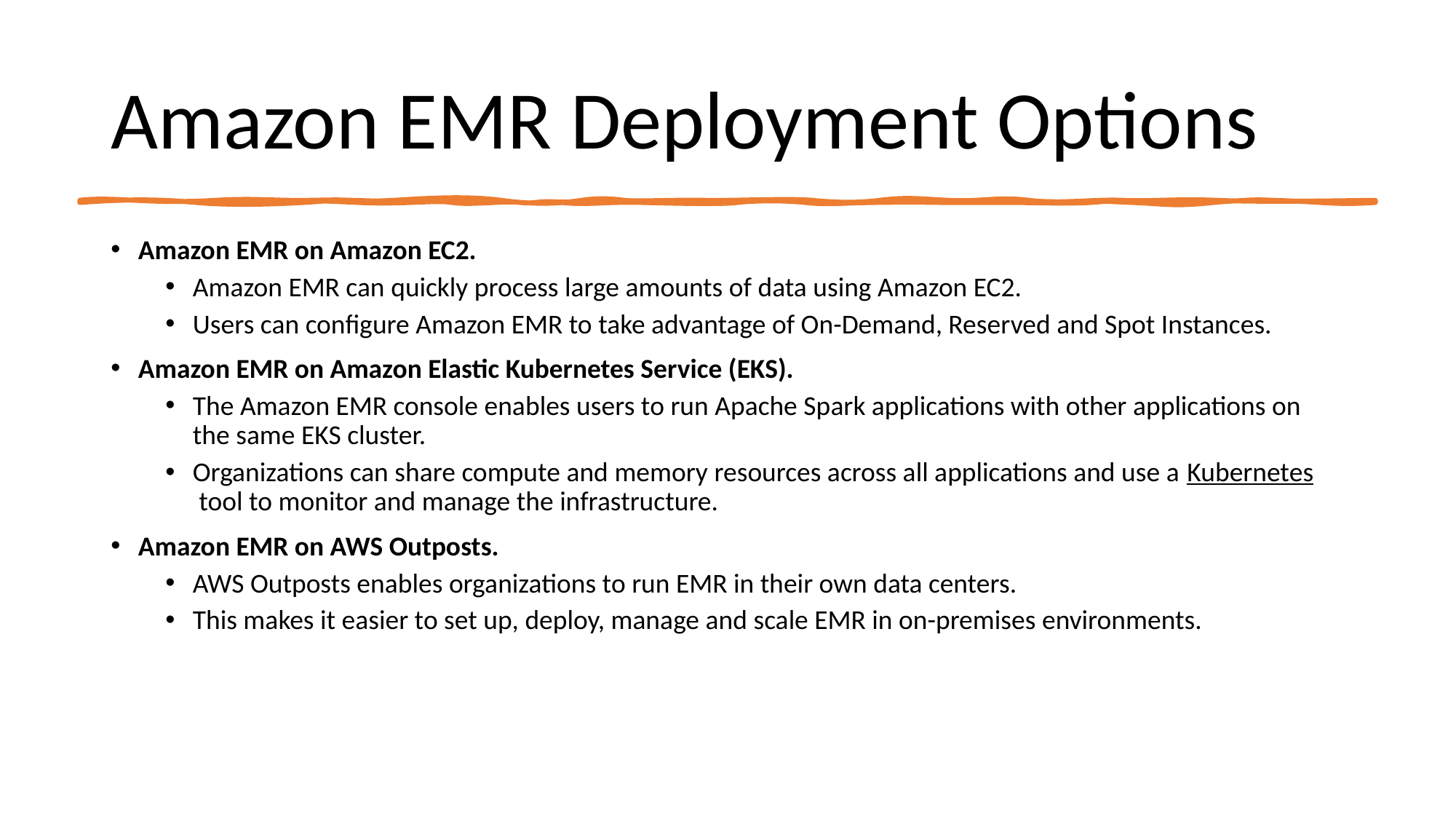

# Amazon EMR Deployment Options

Amazon EMR on Amazon EC2.
Amazon EMR can quickly process large amounts of data using Amazon EC2.
Users can configure Amazon EMR to take advantage of On-Demand, Reserved and Spot Instances.
Amazon EMR on Amazon Elastic Kubernetes Service (EKS).
The Amazon EMR console enables users to run Apache Spark applications with other applications on the same EKS cluster.
Organizations can share compute and memory resources across all applications and use a Kubernetes tool to monitor and manage the infrastructure.
Amazon EMR on AWS Outposts.
AWS Outposts enables organizations to run EMR in their own data centers.
This makes it easier to set up, deploy, manage and scale EMR in on-premises environments.